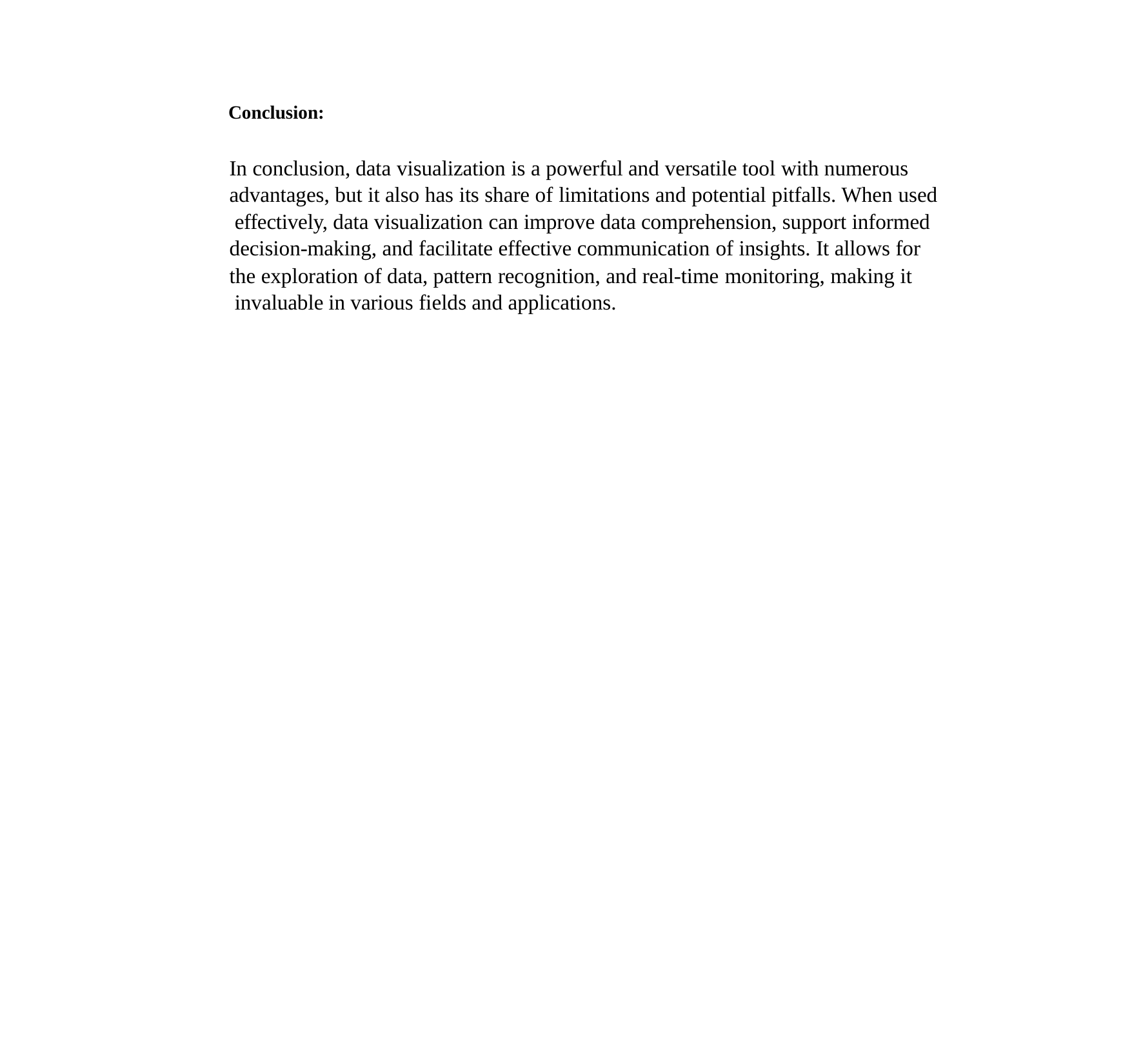

Conclusion:

In conclusion, data visualization is a powerful and versatile tool with numerous
advantages, but it also has its share of limitations and potential pitfalls. When used  effectively, data visualization can improve data comprehension, support informed  decision-making, and facilitate effective communication of insights. It allows for
the exploration of data, pattern recognition, and real-time monitoring, making it  invaluable in various fields and applications.